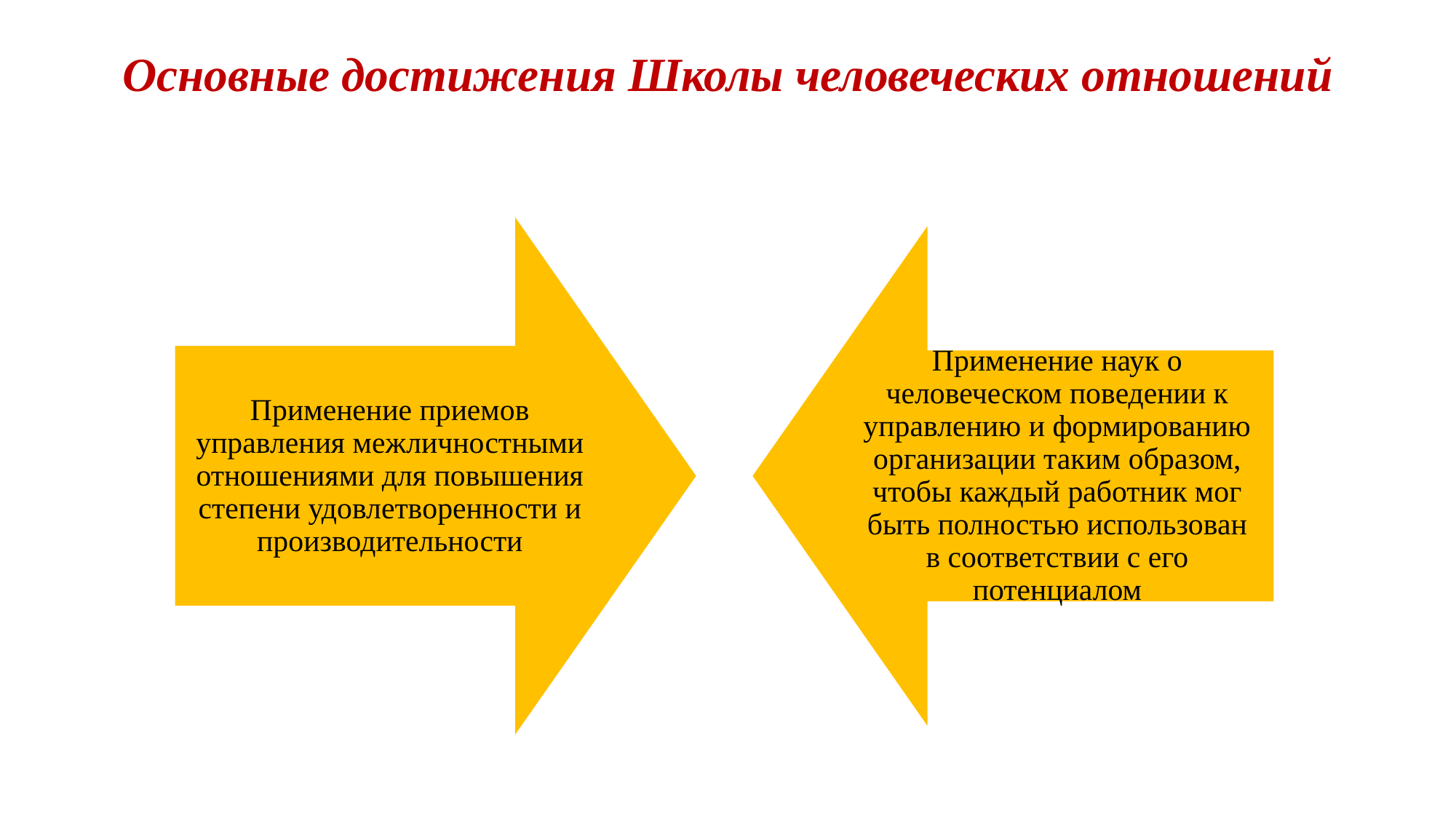

# Основные достижения Школы человеческих отношений
Применение приемов управления межличностными отношениями для повышения степени удовлетворенности и производительности
Применение наук о человеческом поведении к управлению и формированию организации таким образом, чтобы каждый работник мог быть полностью использован в соответствии с его потенциалом